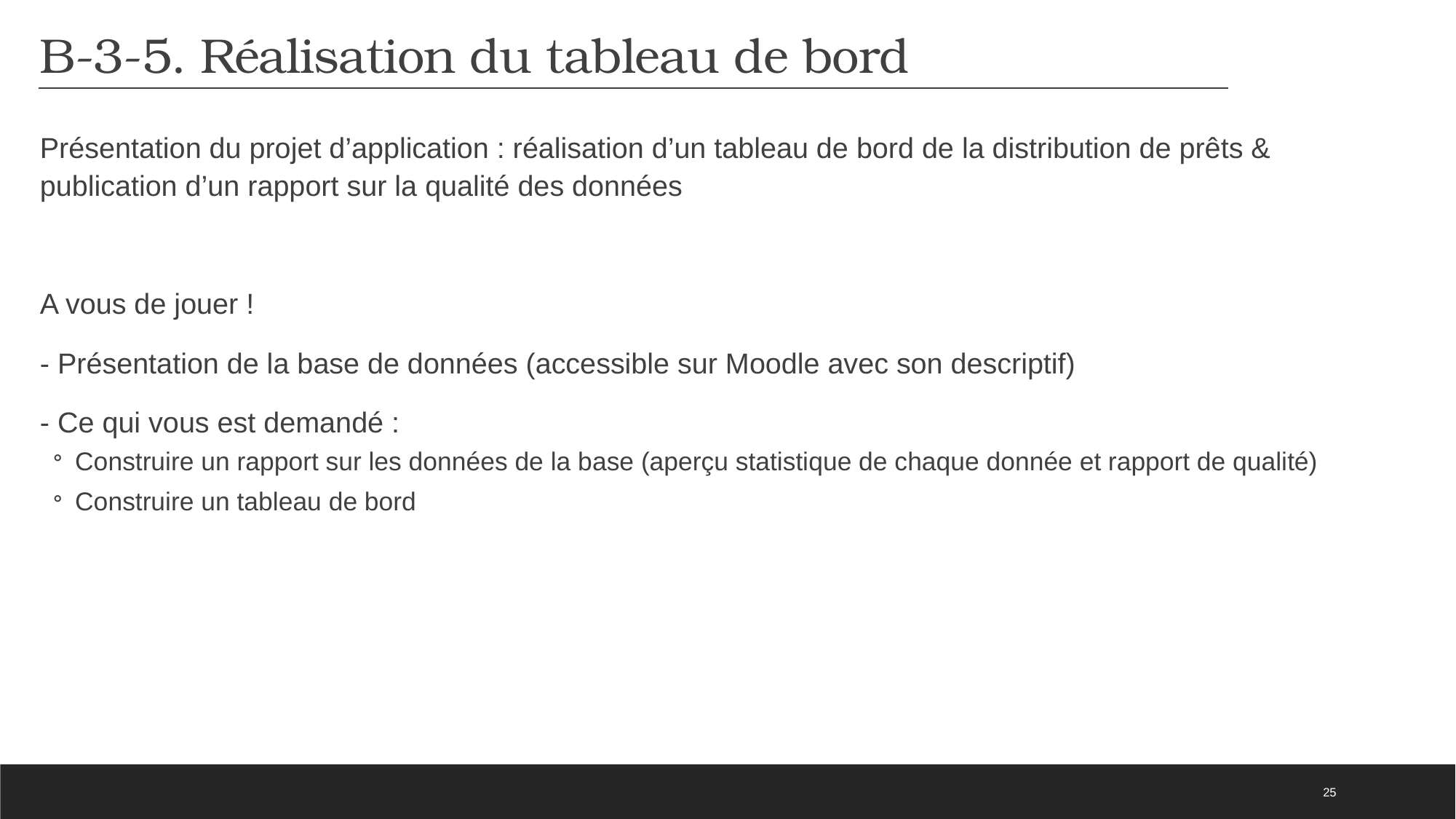

# B-3-5. Réalisation du tableau de bord
Présentation du projet d’application : réalisation d’un tableau de bord de la distribution de prêts & publication d’un rapport sur la qualité des données

A vous de jouer !
- Présentation de la base de données (accessible sur Moodle avec son descriptif)
- Ce qui vous est demandé :
Construire un rapport sur les données de la base (aperçu statistique de chaque donnée et rapport de qualité)
Construire un tableau de bord
25